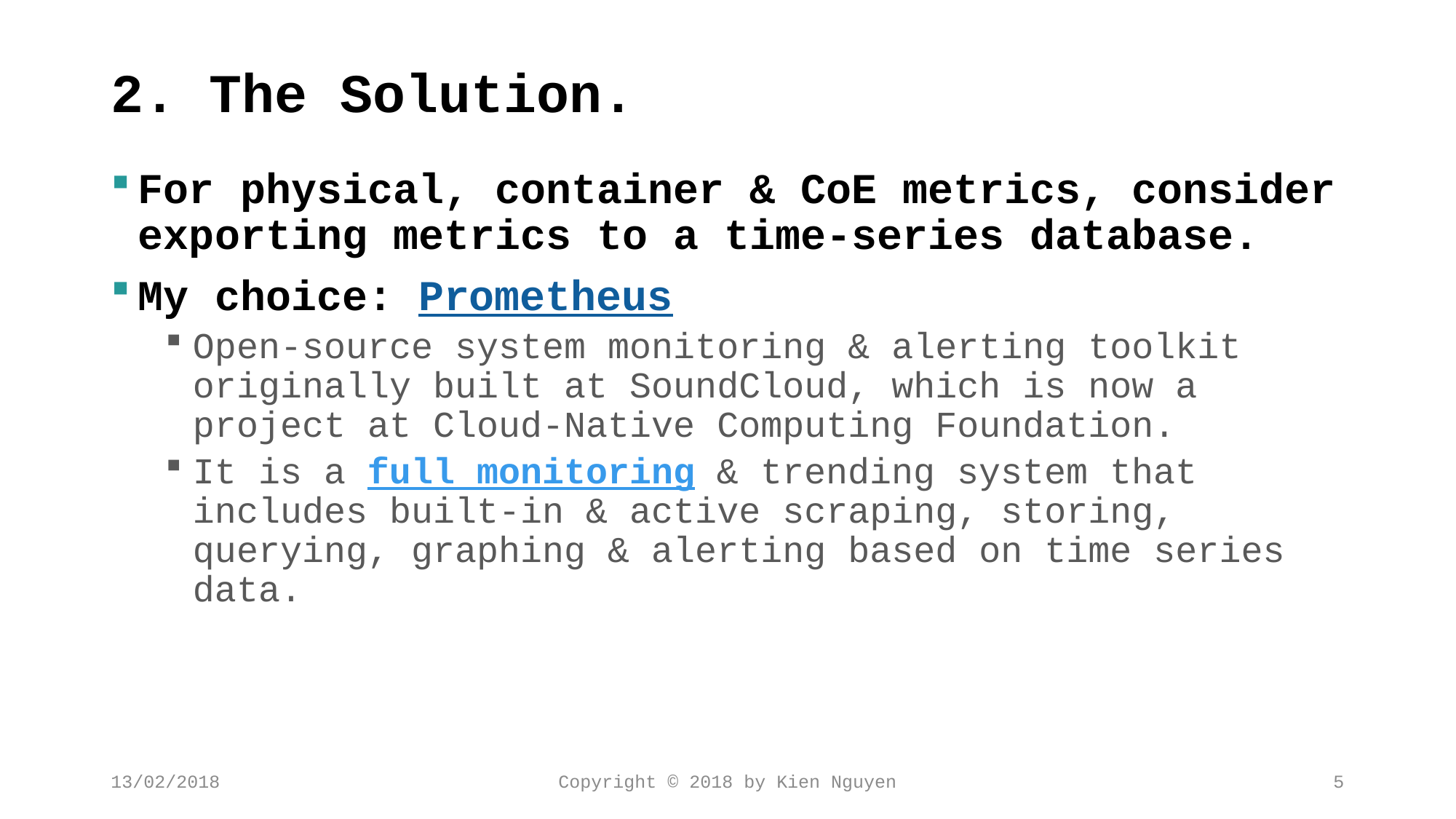

# 2. The Solution.
For physical, container & CoE metrics, consider exporting metrics to a time-series database.
My choice: Prometheus
Open-source system monitoring & alerting toolkit originally built at SoundCloud, which is now a project at Cloud-Native Computing Foundation.
It is a full monitoring & trending system that includes built-in & active scraping, storing, querying, graphing & alerting based on time series data.
13/02/2018
Copyright © 2018 by Kien Nguyen
5